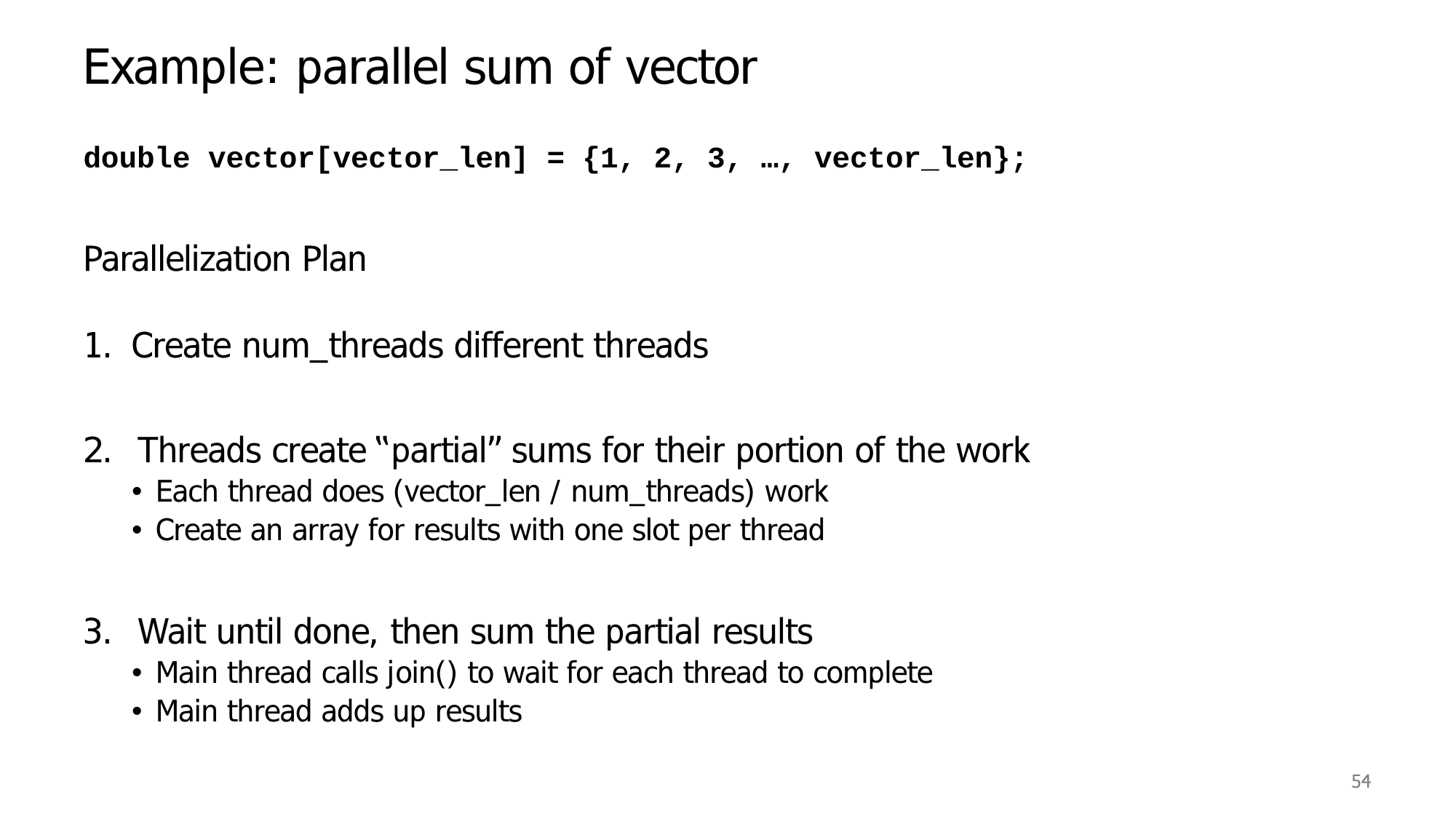

# Example: parallel sum of vector
double vector[vector_len] = {1, 2, 3, …, vector_len};

Parallelization Plan
Create num_threads different threads

Threads create “partial” sums for their portion of the work
Each thread does (vector_len / num_threads) work
Create an array for results with one slot per thread

Wait until done, then sum the partial results
Main thread calls join() to wait for each thread to complete
Main thread adds up results

54